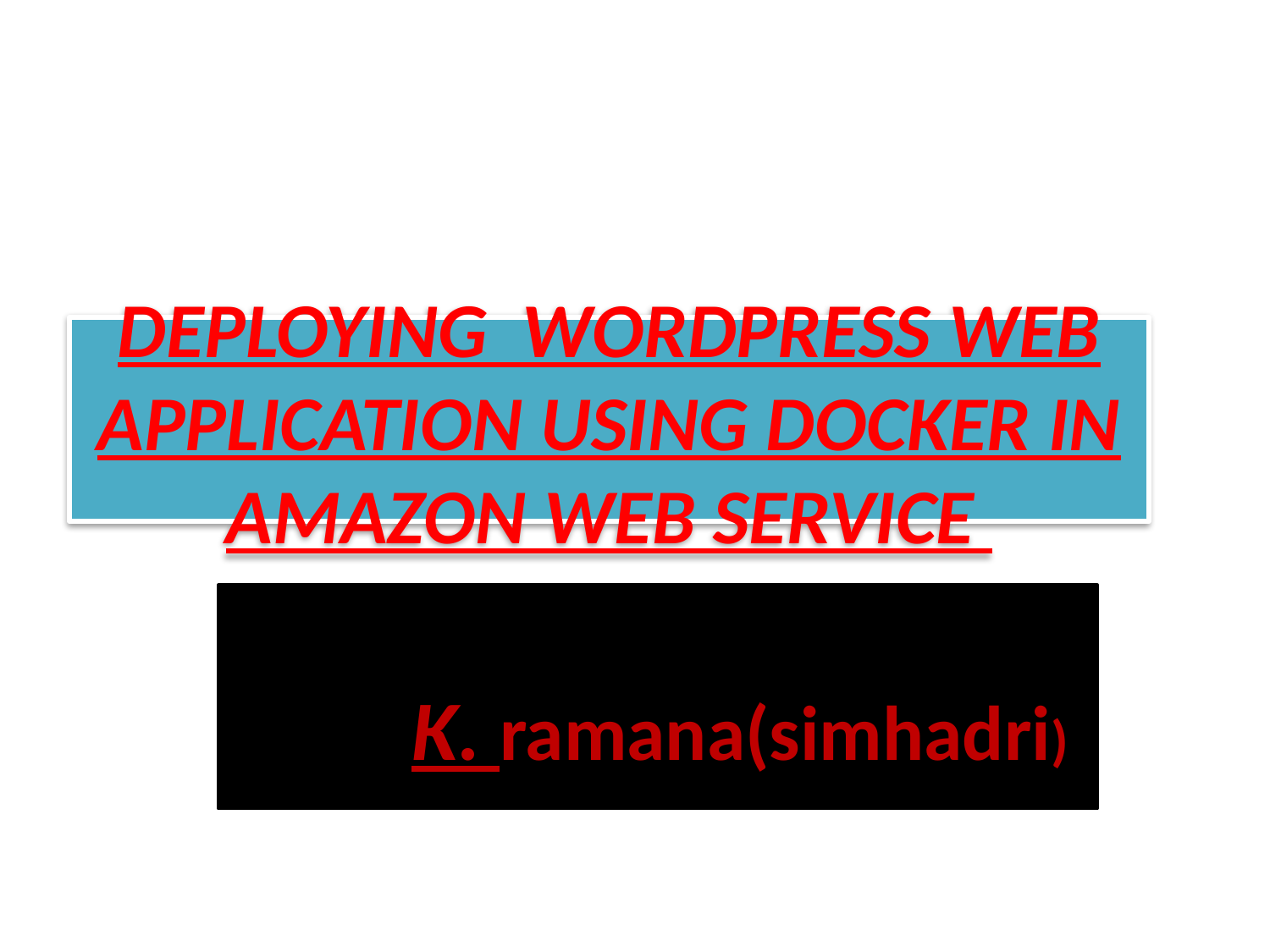

# DEPLOYING  WORDPRESS WEB APPLICATION USING DOCKER IN AMAZON WEB SERVICE

             K. ramana(simhadri)